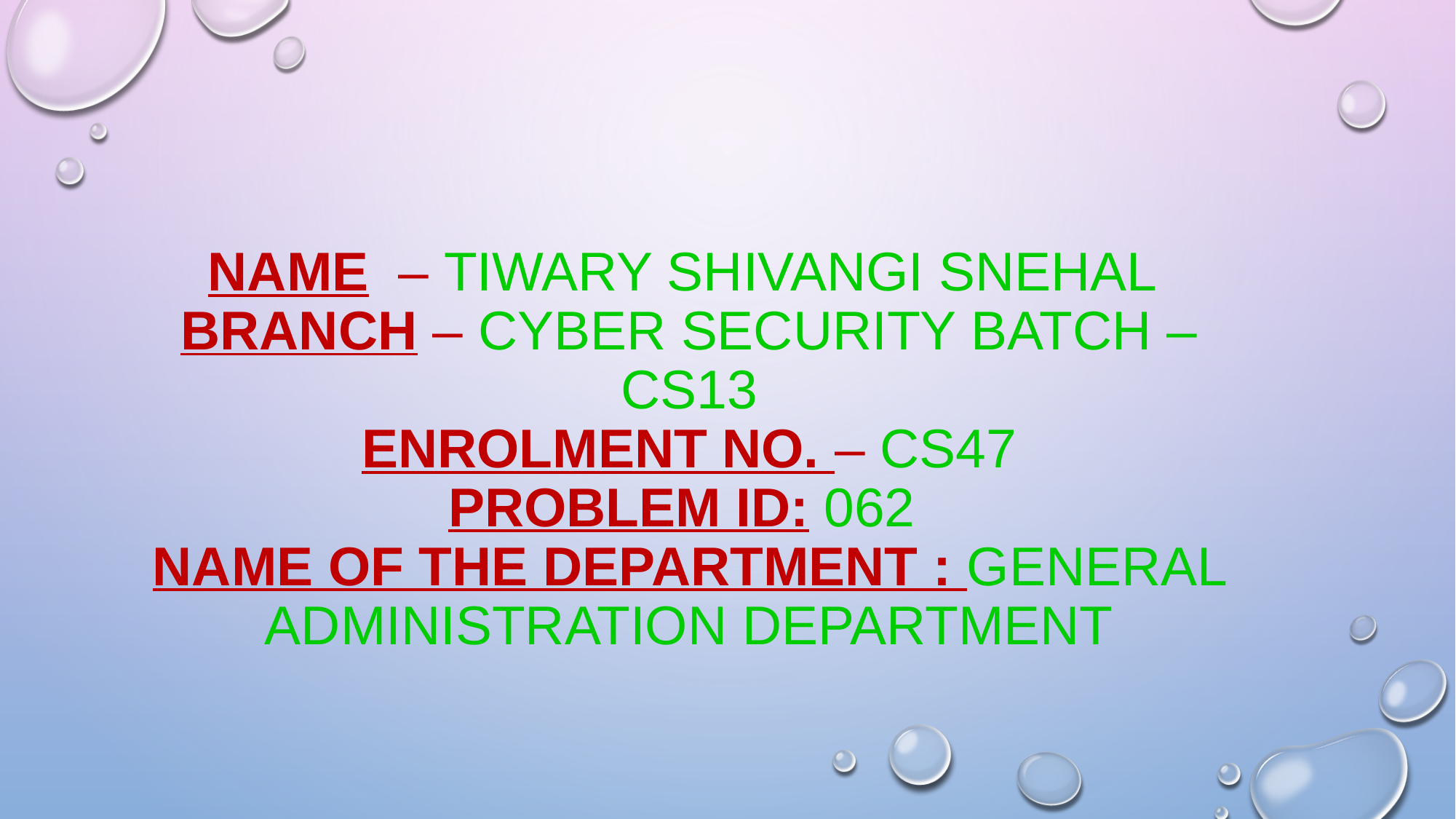

# Name  – Tiwary Shivangi Snehal Branch – Cyber Security Batch – Cs13 Enrolment No. – CS47 Problem ID: 062 Name of the Department : General Administration Department